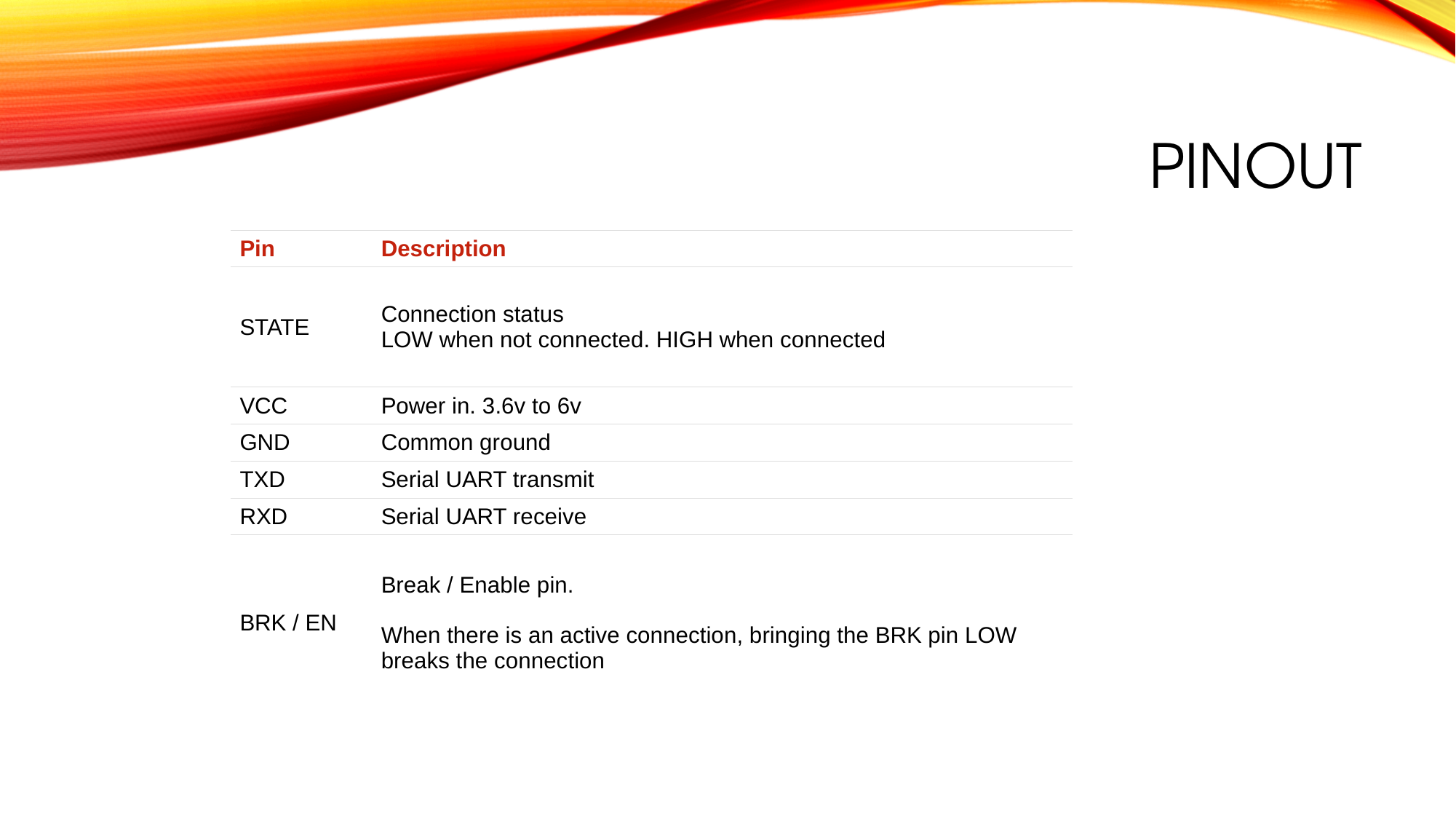

# pinout
| Pin | Description |
| --- | --- |
| STATE | Connection status LOW when not connected. HIGH when connected |
| VCC | Power in. 3.6v to 6v |
| GND | Common ground |
| TXD | Serial UART transmit |
| RXD | Serial UART receive |
| BRK / EN | Break / Enable pin. When there is an active connection, bringing the BRK pin LOW breaks the connection |